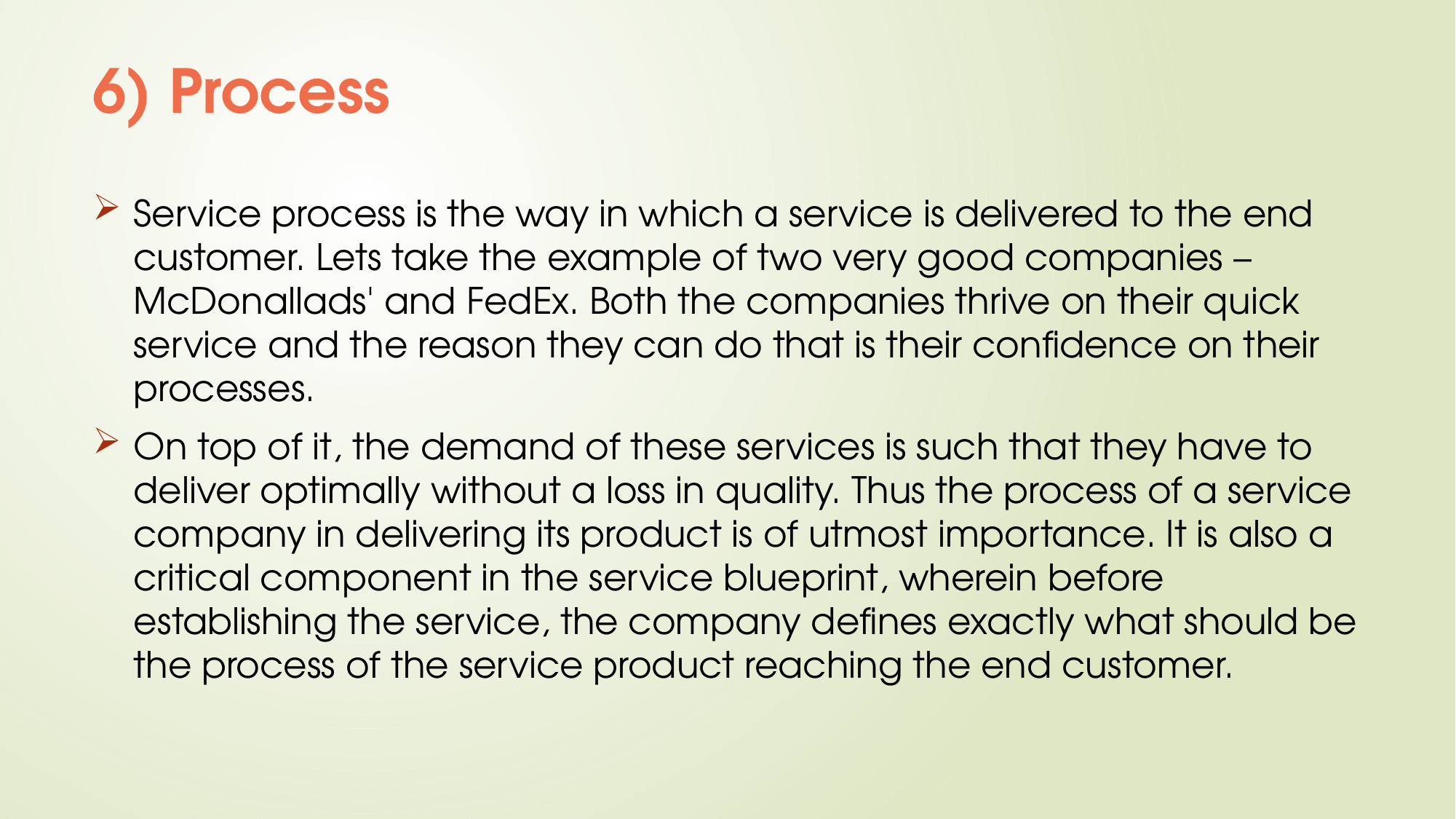

# 6) Process
Service process is the way in which a service is delivered to the end customer. Lets take the example of two very good companies – McDonallads' and FedEx. Both the companies thrive on their quick service and the reason they can do that is their confidence on their processes.
On top of it, the demand of these services is such that they have to deliver optimally without a loss in quality. Thus the process of a service company in delivering its product is of utmost importance. It is also a critical component in the service blueprint, wherein before establishing the service, the company defines exactly what should be the process of the service product reaching the end customer.